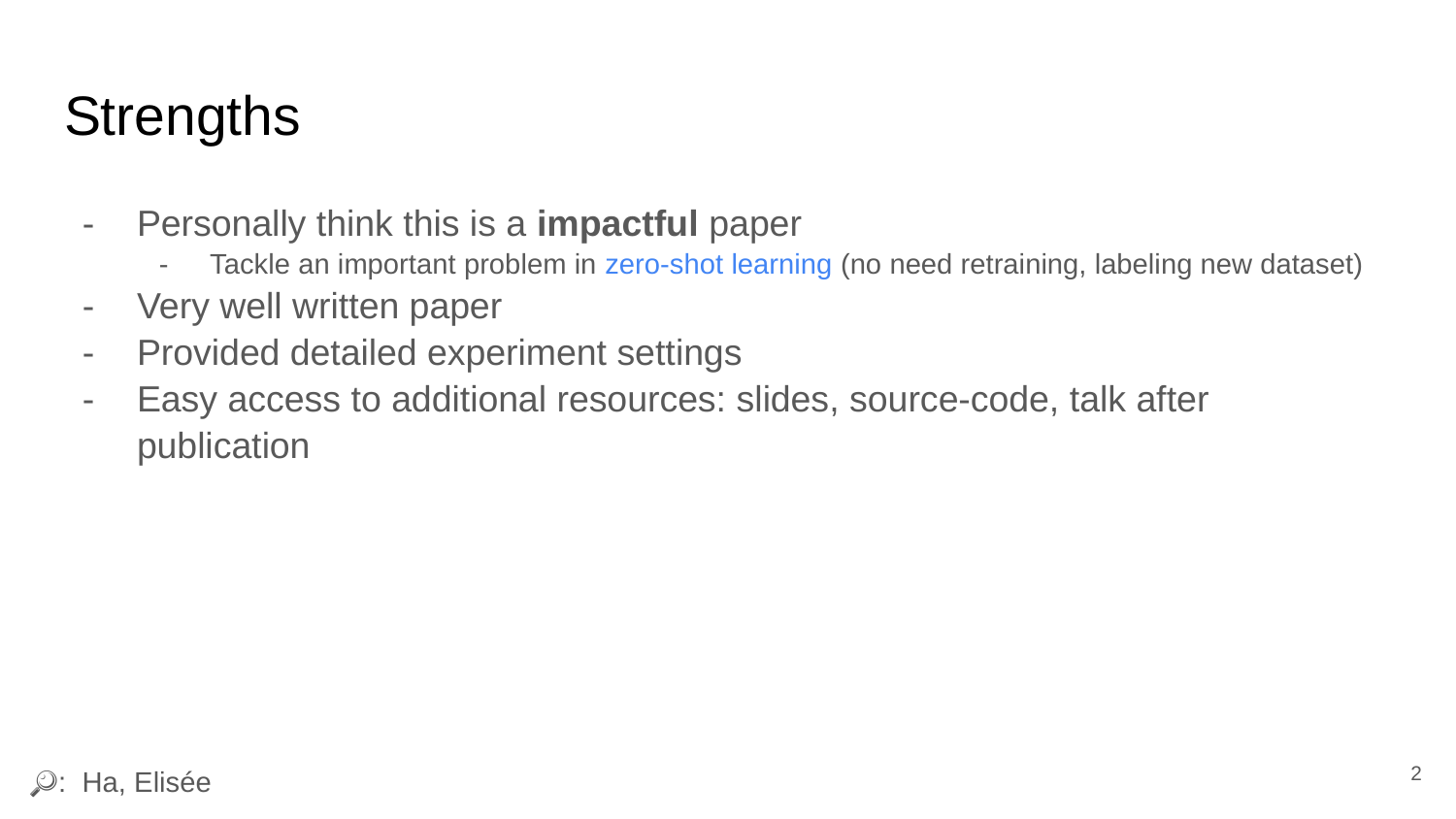

# Strengths
Personally think this is a impactful paper
Tackle an important problem in zero-shot learning (no need retraining, labeling new dataset)
Very well written paper
Provided detailed experiment settings
Easy access to additional resources: slides, source-code, talk after publication
2
🔎:  Ha, Elisée